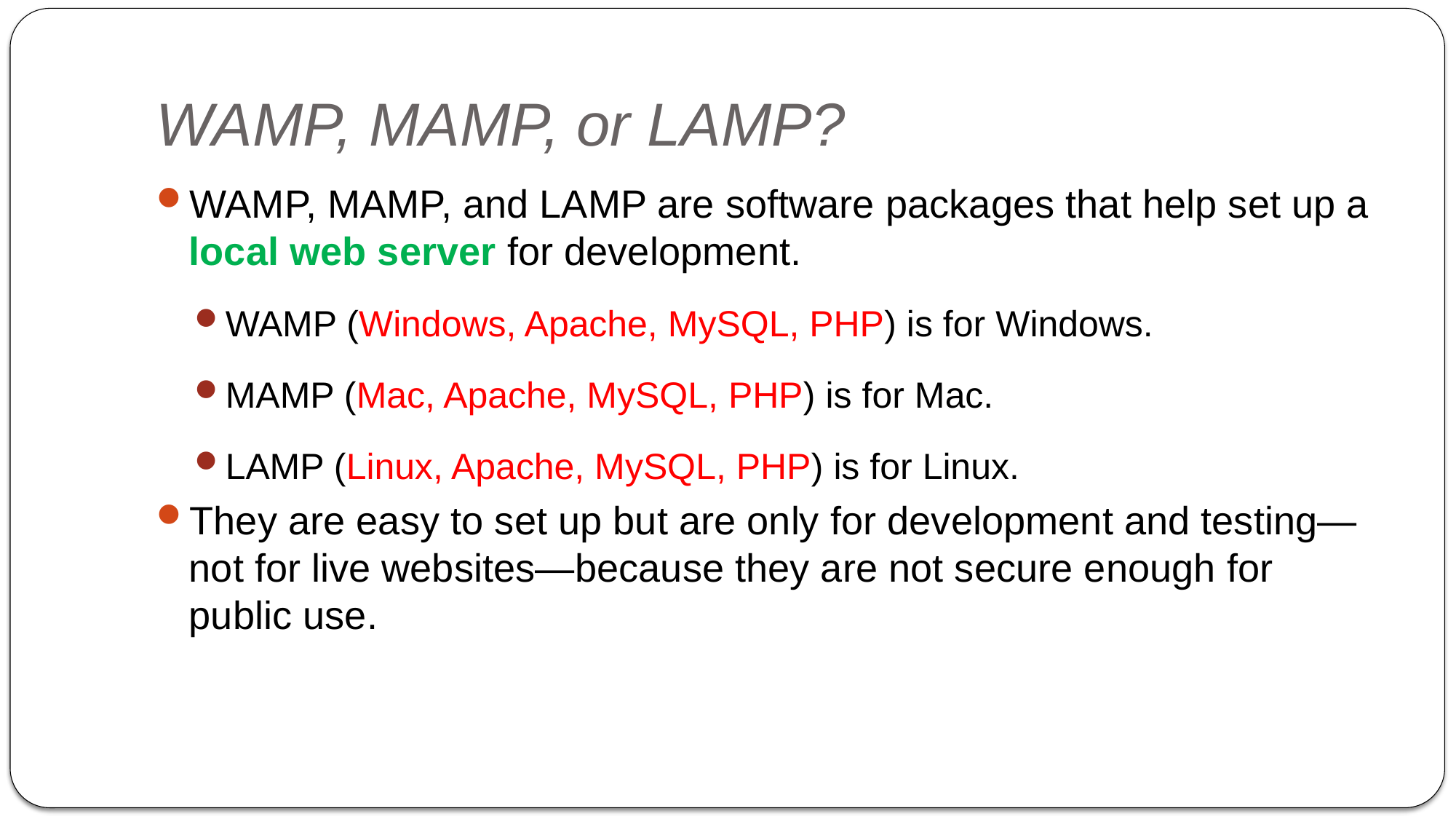

# WAMP, MAMP, or LAMP?
WAMP, MAMP, and LAMP are software packages that help set up a local web server for development.
WAMP (Windows, Apache, MySQL, PHP) is for Windows.
MAMP (Mac, Apache, MySQL, PHP) is for Mac.
LAMP (Linux, Apache, MySQL, PHP) is for Linux.
They are easy to set up but are only for development and testing—not for live websites—because they are not secure enough for public use.